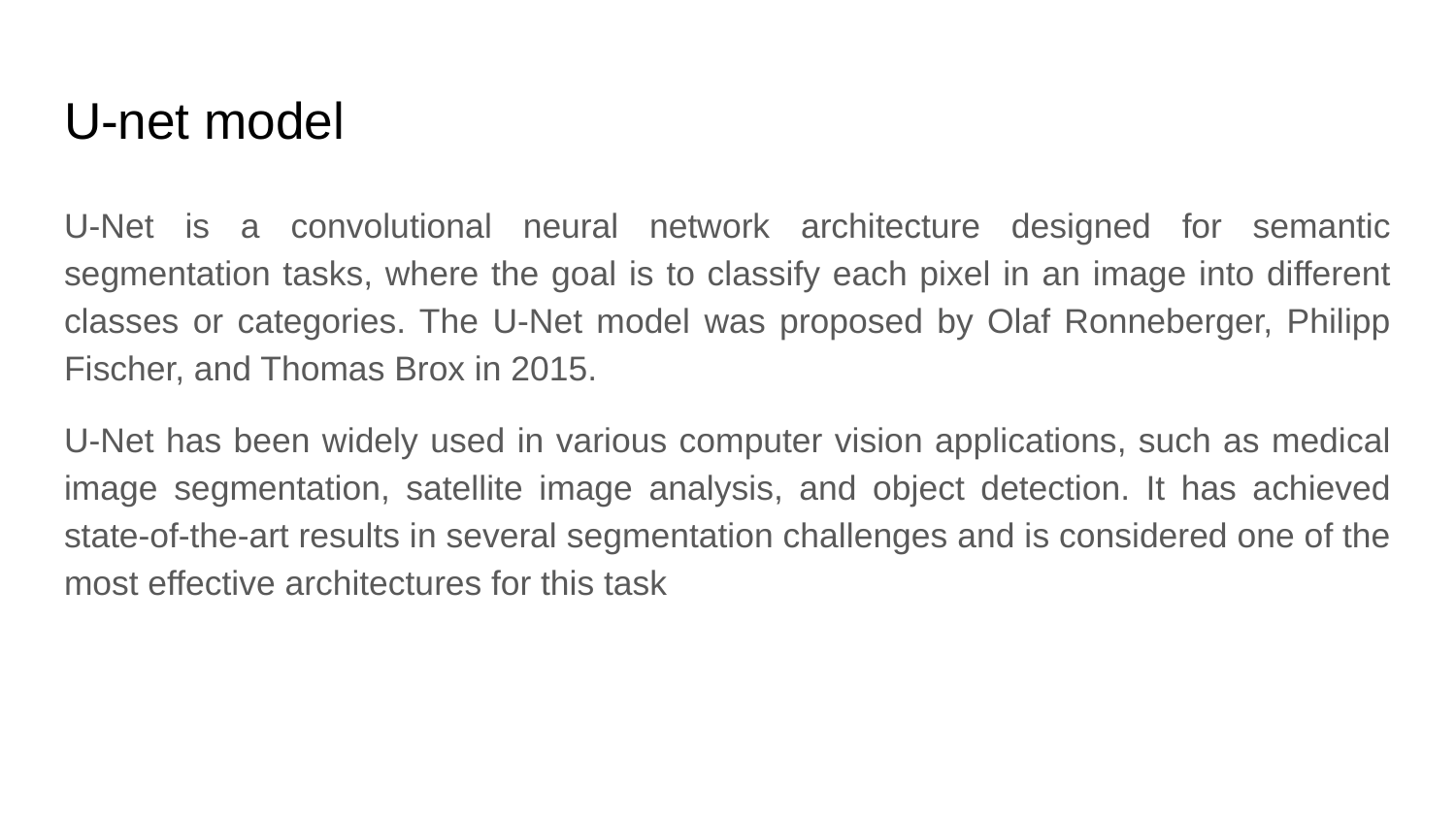

# U-net model
U-Net is a convolutional neural network architecture designed for semantic segmentation tasks, where the goal is to classify each pixel in an image into different classes or categories. The U-Net model was proposed by Olaf Ronneberger, Philipp Fischer, and Thomas Brox in 2015.
U-Net has been widely used in various computer vision applications, such as medical image segmentation, satellite image analysis, and object detection. It has achieved state-of-the-art results in several segmentation challenges and is considered one of the most effective architectures for this task